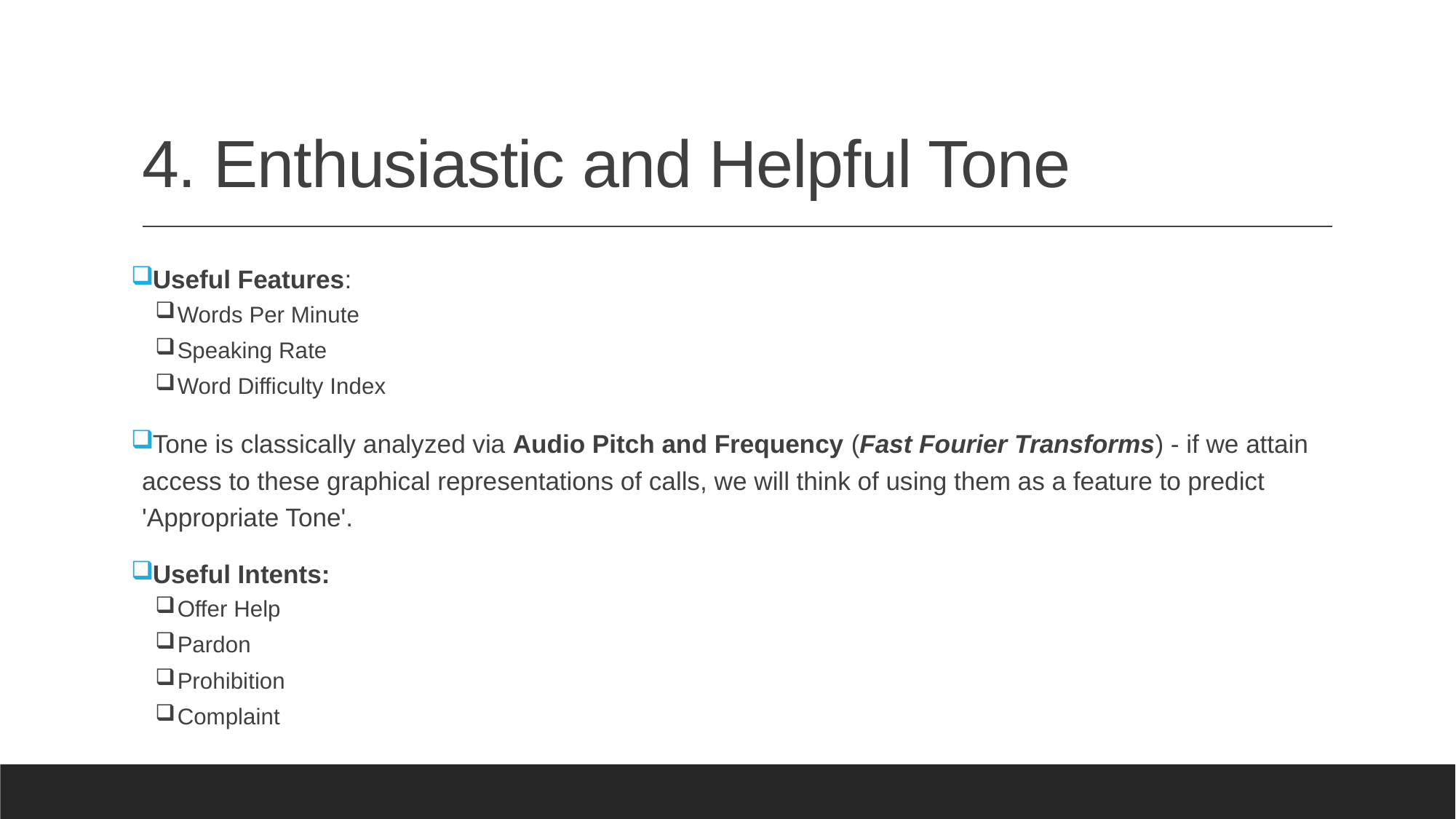

# 4. Enthusiastic and Helpful Tone
Useful Features:
Words Per Minute
Speaking Rate
Word Difficulty Index
Tone is classically analyzed via Audio Pitch and Frequency (Fast Fourier Transforms) - if we attain access to these graphical representations of calls, we will think of using them as a feature to predict 'Appropriate Tone'.
Useful Intents:
Offer Help
Pardon
Prohibition
Complaint